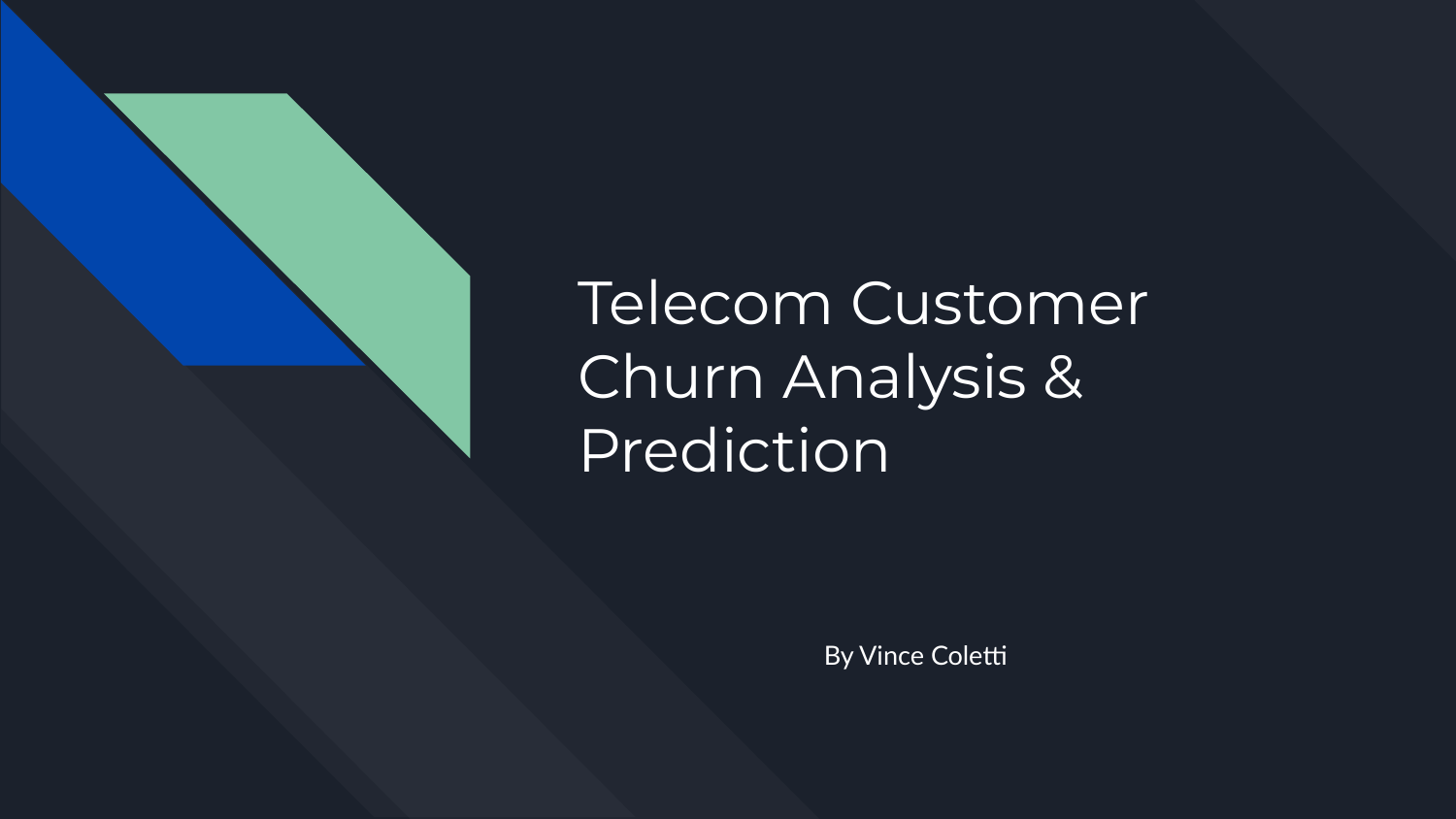

# Telecom Customer Churn Analysis & Prediction
By Vince Coletti